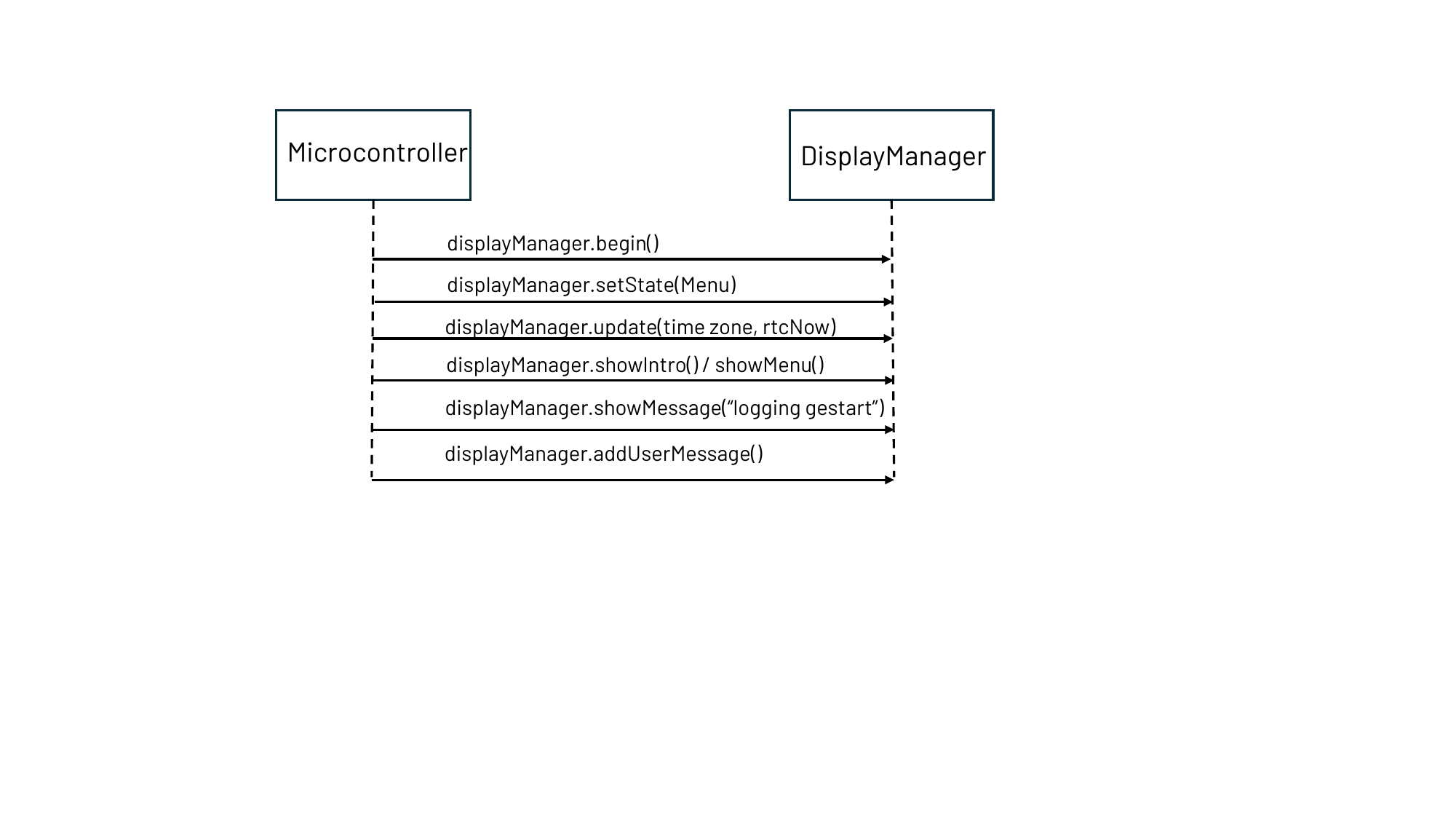

Microcontroller
DisplayManager
displayManager.begin()
displayManager.setState(Menu)
displayManager.update(time zone, rtcNow)
displayManager.showIntro() / showMenu()
displayManager.showMessage(“logging gestart”)
displayManager.addUserMessage()